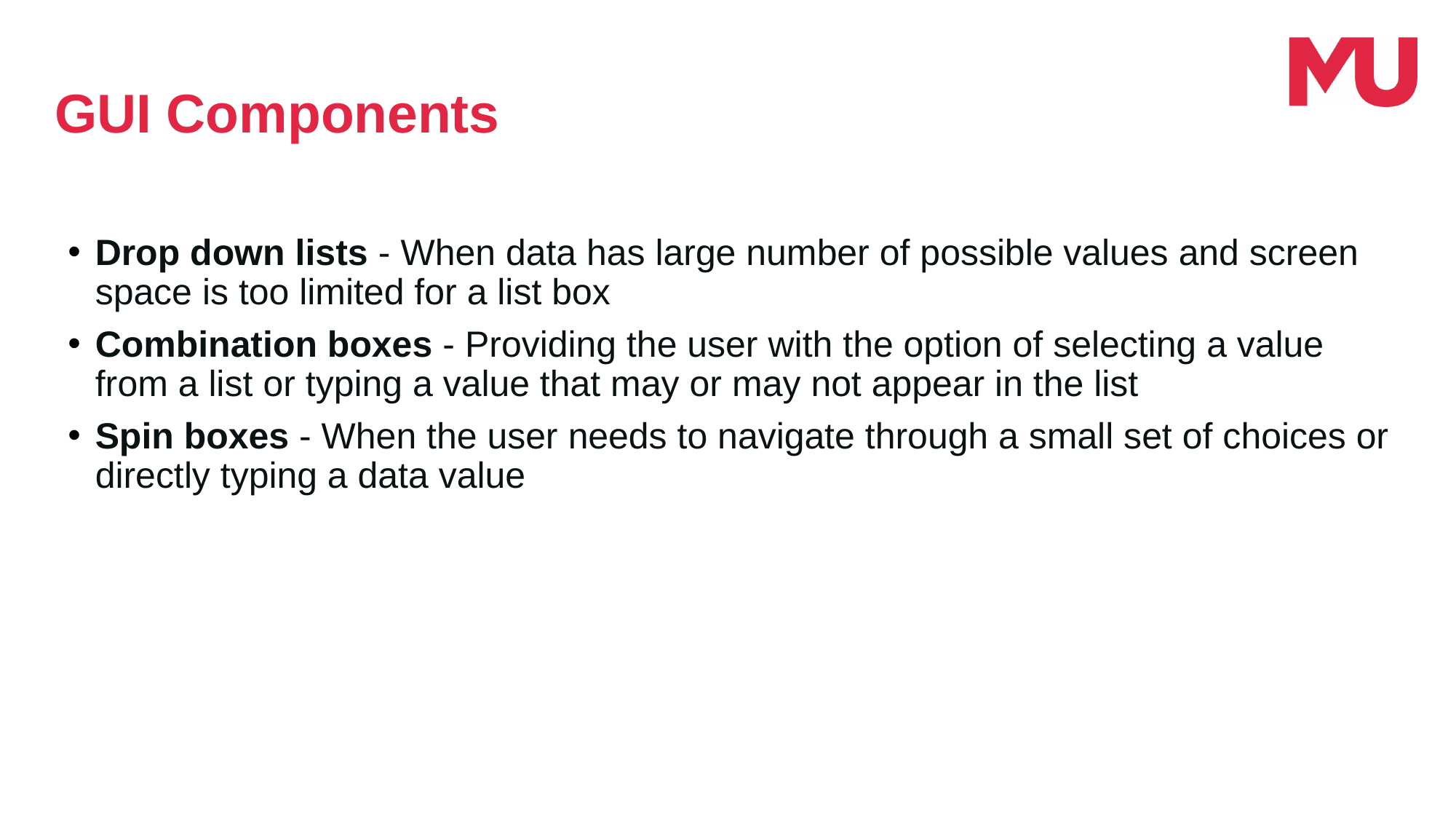

GUI Components
Drop down lists - When data has large number of possible values and screen space is too limited for a list box
Combination boxes - Providing the user with the option of selecting a value from a list or typing a value that may or may not appear in the list
Spin boxes - When the user needs to navigate through a small set of choices or directly typing a data value